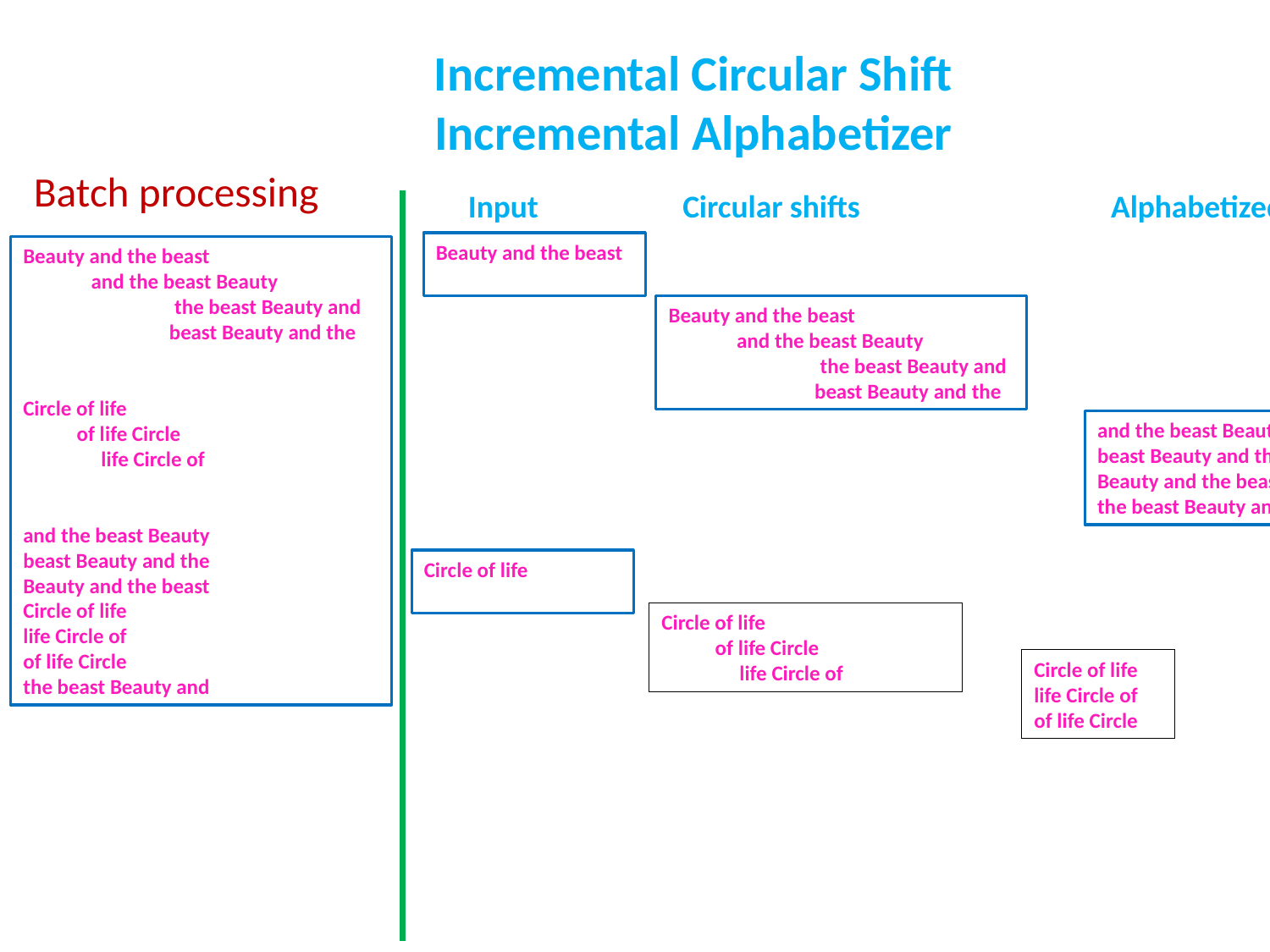

# Incremental Circular Shift Incremental Alphabetizer
Batch processing
Input
Circular shifts
Alphabetized
Beauty and the beast

Beauty and the beast
              and the beast Beauty
	     the beast Beauty and
                              beast Beauty and the

Circle of life
           of life Circle
                life Circle of

and the beast Beauty
beast Beauty and the
Beauty and the beast
Circle of life
life Circle of
of life Circle
the beast Beauty and
Beauty and the beast
              and the beast Beauty
	     the beast Beauty and
                              beast Beauty and the
and the beast Beauty
beast Beauty and the
Beauty and the beast
the beast Beauty and
Circle of life

Circle of life
           of life Circle
                life Circle of
Circle of life
life Circle of
of life Circle